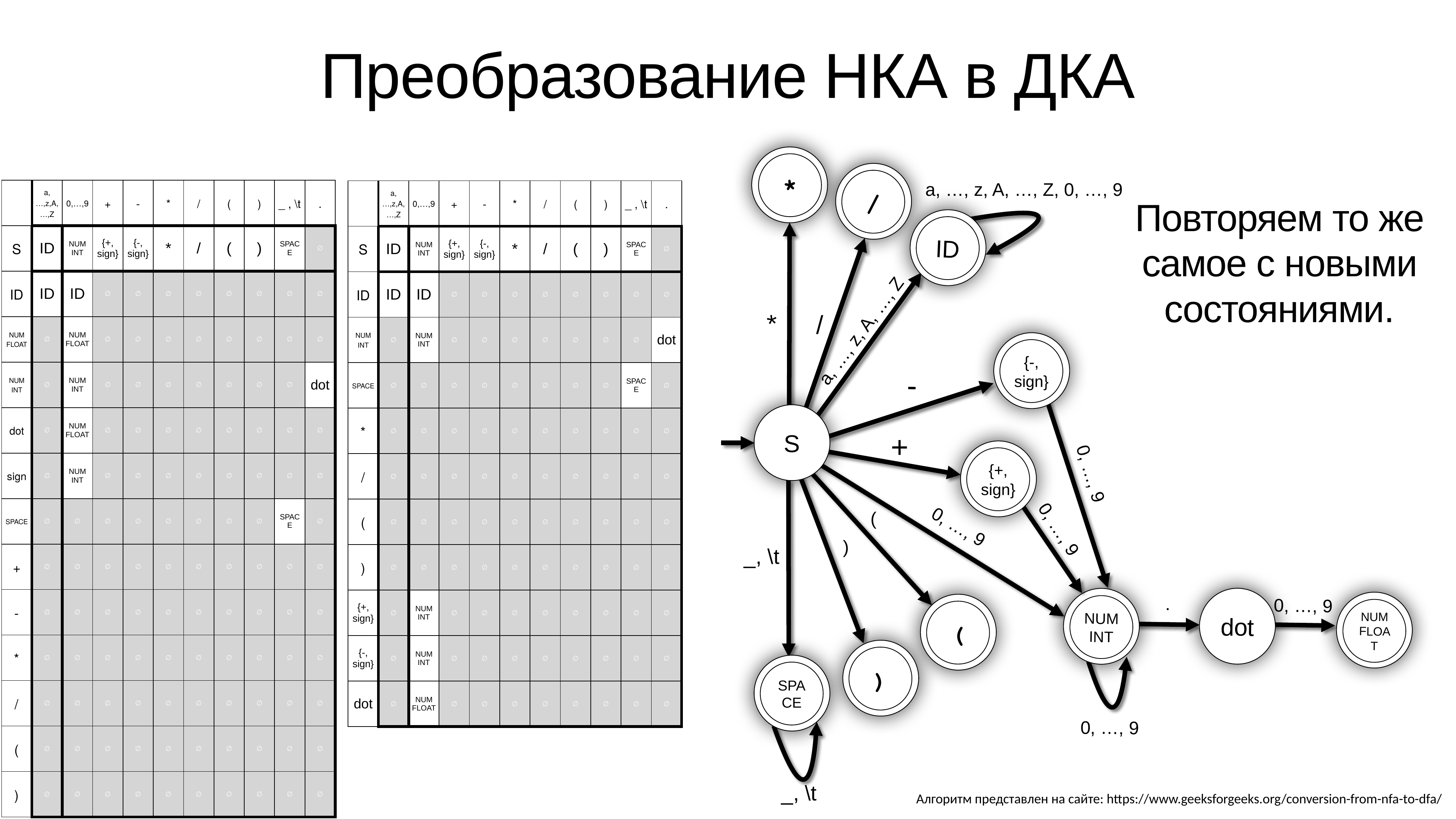

# Преобразование НКА в ДКА

ID

*

ID

/
a, …, z, A, …, Z, 0, …, 9
|  | a,…,z,A,…,Z | 0,…,9 | + | - | \* | / | ( | ) | \_ , \t | . |
| --- | --- | --- | --- | --- | --- | --- | --- | --- | --- | --- |
| S | ID | NUM INT | {+, sign} | {-, sign} | \* | / | ( | ) | SPACE | ∅ |
| ID | ID | ID | ∅ | ∅ | ∅ | ∅ | ∅ | ∅ | ∅ | ∅ |
| NUM FLOAT | ∅ | NUM FLOAT | ∅ | ∅ | ∅ | ∅ | ∅ | ∅ | ∅ | ∅ |
| NUM INT | ∅ | NUM INT | ∅ | ∅ | ∅ | ∅ | ∅ | ∅ | ∅ | dot |
| dot | ∅ | NUM FLOAT | ∅ | ∅ | ∅ | ∅ | ∅ | ∅ | ∅ | ∅ |
| sign | ∅ | NUM INT | ∅ | ∅ | ∅ | ∅ | ∅ | ∅ | ∅ | ∅ |
| SPACE | ∅ | ∅ | ∅ | ∅ | ∅ | ∅ | ∅ | ∅ | SPACE | ∅ |
| + | ∅ | ∅ | ∅ | ∅ | ∅ | ∅ | ∅ | ∅ | ∅ | ∅ |
| - | ∅ | ∅ | ∅ | ∅ | ∅ | ∅ | ∅ | ∅ | ∅ | ∅ |
| \* | ∅ | ∅ | ∅ | ∅ | ∅ | ∅ | ∅ | ∅ | ∅ | ∅ |
| / | ∅ | ∅ | ∅ | ∅ | ∅ | ∅ | ∅ | ∅ | ∅ | ∅ |
| ( | ∅ | ∅ | ∅ | ∅ | ∅ | ∅ | ∅ | ∅ | ∅ | ∅ |
| ) | ∅ | ∅ | ∅ | ∅ | ∅ | ∅ | ∅ | ∅ | ∅ | ∅ |
|  | a,…,z,A,…,Z | 0,…,9 | + | - | \* | / | ( | ) | \_ , \t | . |
| --- | --- | --- | --- | --- | --- | --- | --- | --- | --- | --- |
| S | ID | NUM INT | {+, sign} | {-, sign} | \* | / | ( | ) | SPACE | ∅ |
| ID | ID | ID | ∅ | ∅ | ∅ | ∅ | ∅ | ∅ | ∅ | ∅ |
| NUM INT | ∅ | NUM INT | ∅ | ∅ | ∅ | ∅ | ∅ | ∅ | ∅ | dot |
| SPACE | ∅ | ∅ | ∅ | ∅ | ∅ | ∅ | ∅ | ∅ | SPACE | ∅ |
| \* | ∅ | ∅ | ∅ | ∅ | ∅ | ∅ | ∅ | ∅ | ∅ | ∅ |
| / | ∅ | ∅ | ∅ | ∅ | ∅ | ∅ | ∅ | ∅ | ∅ | ∅ |
| ( | ∅ | ∅ | ∅ | ∅ | ∅ | ∅ | ∅ | ∅ | ∅ | ∅ |
| ) | ∅ | ∅ | ∅ | ∅ | ∅ | ∅ | ∅ | ∅ | ∅ | ∅ |
| {+, sign} | ∅ | NUM INT | ∅ | ∅ | ∅ | ∅ | ∅ | ∅ | ∅ | ∅ |
| {-, sign} | ∅ | NUM INT | ∅ | ∅ | ∅ | ∅ | ∅ | ∅ | ∅ | ∅ |
| dot | ∅ | NUM FLOAT | ∅ | ∅ | ∅ | ∅ | ∅ | ∅ | ∅ | ∅ |
Повторяем то же самое с новыми состояниями.

ID

ID

*
/
a, …, z, A, …, Z

ID

{-, sign}
-

S
+

ID

{+, sign}

0, …, 9

(

0, …, 9
0, …, 9
)
_, \t

dot
.

S
0, …, 9

S

ID

(

NUM INT

NUM FLOAT

ID

)

ID

SPACE

0, …, 9

_, \t
Алгоритм представлен на сайте: https://www.geeksforgeeks.org/conversion-from-nfa-to-dfa/